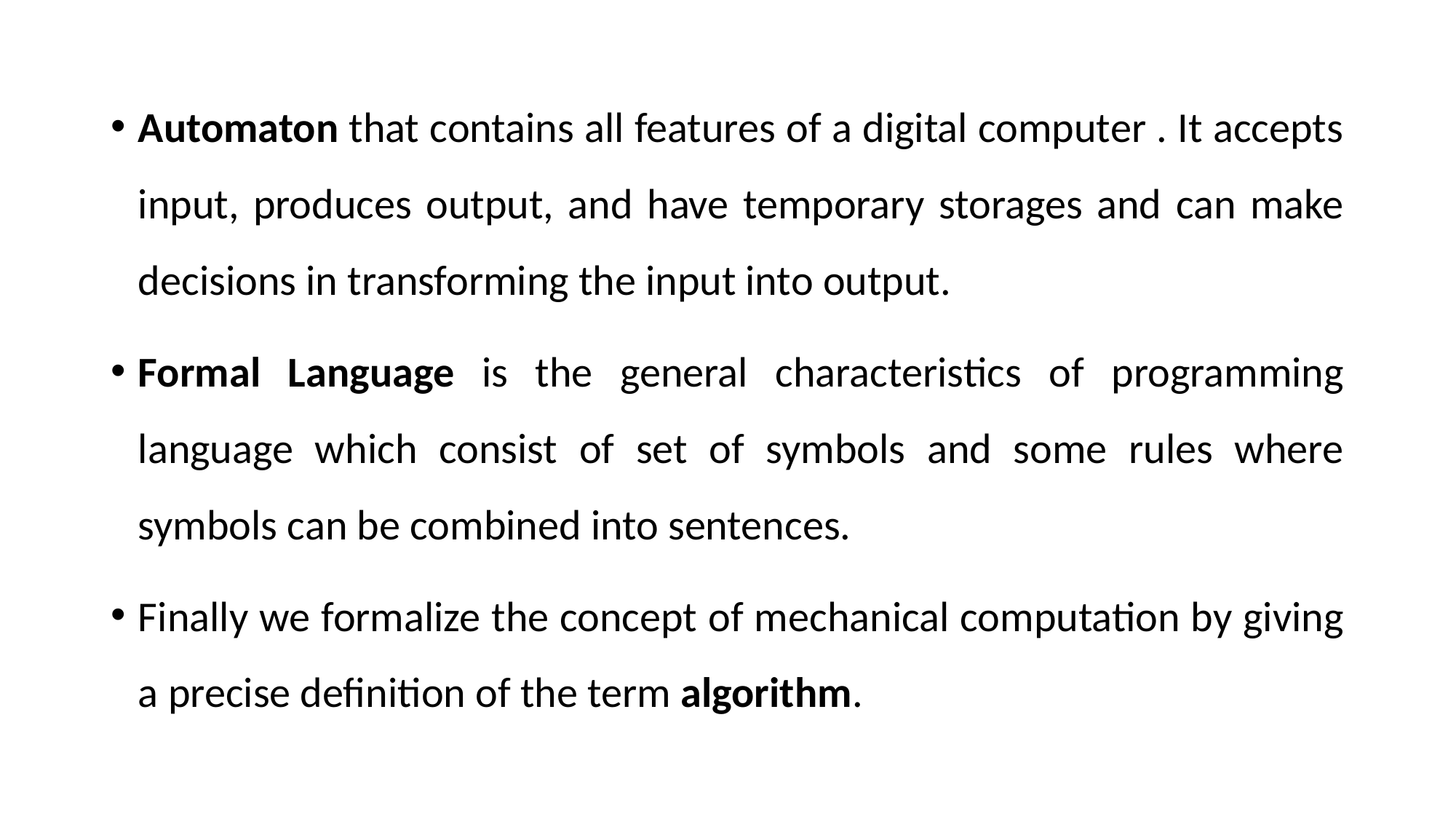

Automaton that contains all features of a digital computer . It accepts input, produces output, and have temporary storages and can make decisions in transforming the input into output.
Formal Language is the general characteristics of programming language which consist of set of symbols and some rules where symbols can be combined into sentences.
Finally we formalize the concept of mechanical computation by giving a precise definition of the term algorithm.